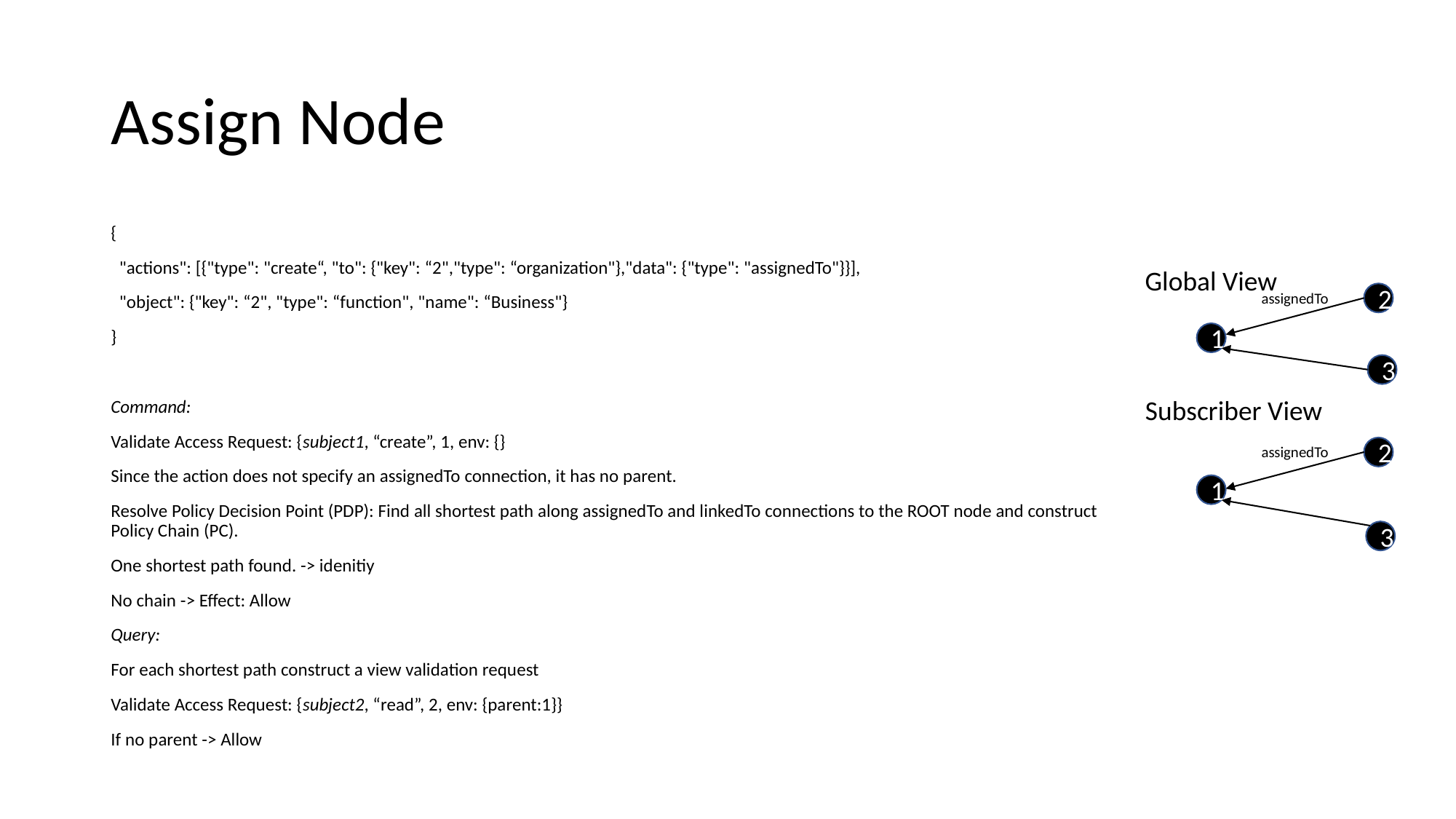

# Assign Node
{
  "actions": [{"type": "create“, "to": {"key": “2","type": “organization"},"data": {"type": "assignedTo"}}],
  "object": {"key": “2", "type": “function", "name": “Business"}
}

Command:
Validate Access Request: {subject1, “create”, 1, env: {}
Since the action does not specify an assignedTo connection, it has no parent.
Resolve Policy Decision Point (PDP): Find all shortest path along assignedTo and linkedTo connections to the ROOT node and construct Policy Chain (PC).
One shortest path found. -> idenitiy
No chain -> Effect: Allow
Query:
For each shortest path construct a view validation request
Validate Access Request: {subject2, “read”, 2, env: {parent:1}}
If no parent -> Allow

Global View
assignedTo
2
1
3
Subscriber View
assignedTo
2
1
3